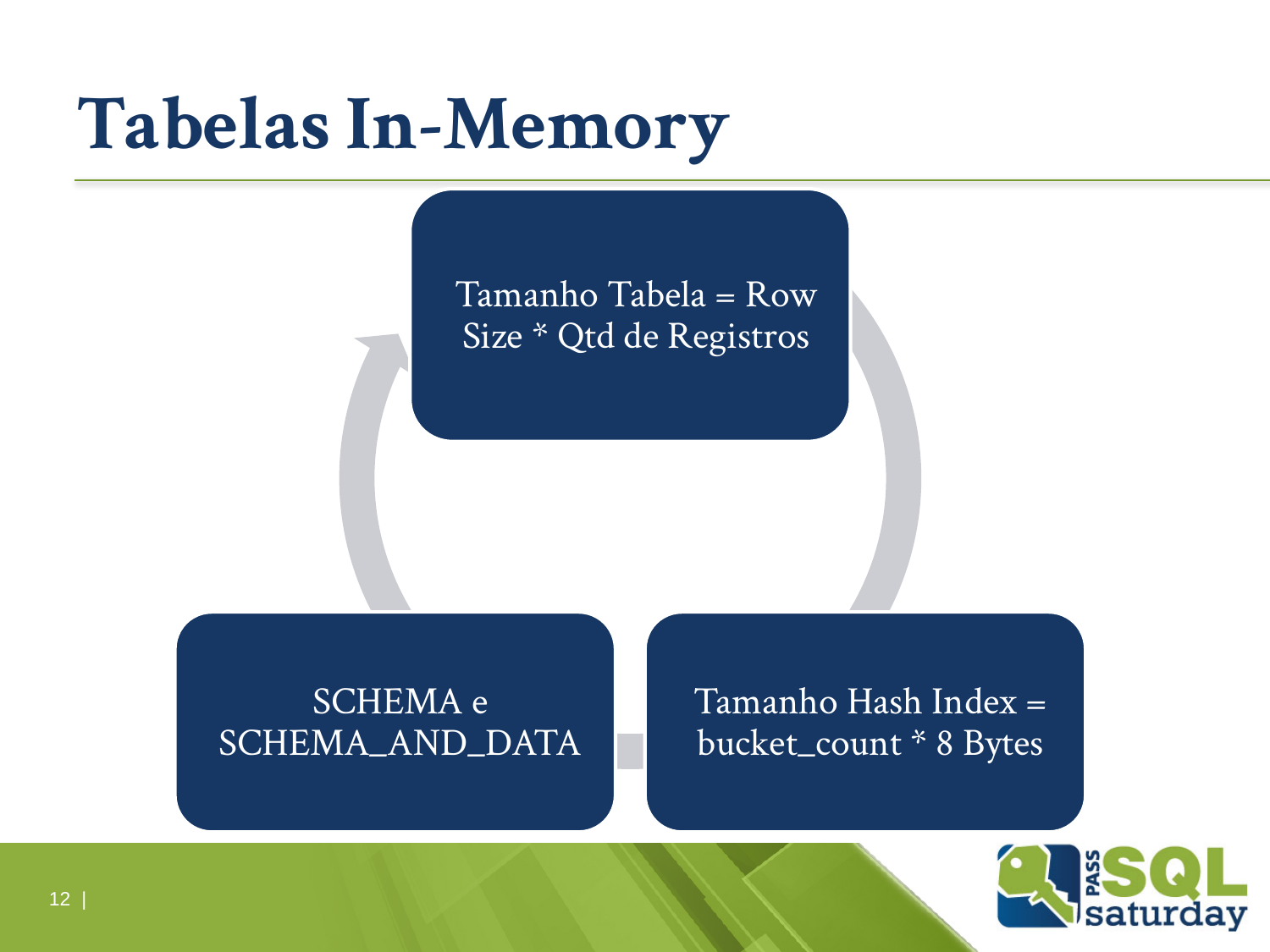

# Tabelas In-Memory
Tamanho Tabela = Row Size * Qtd de Registros
Tamanho Hash Index = bucket_count * 8 Bytes
SCHEMA e SCHEMA_AND_DATA
12  |